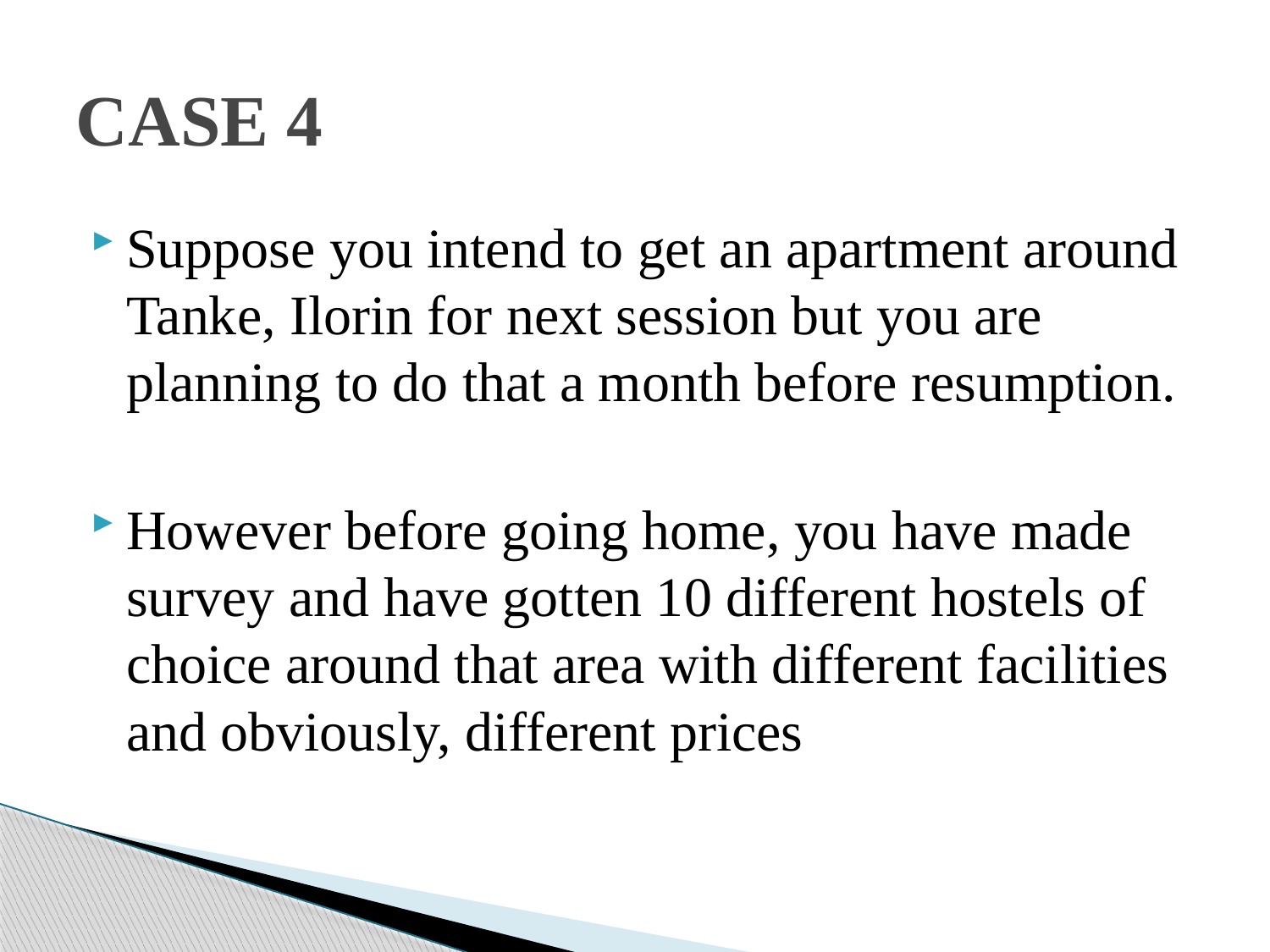

# CASE 4
Suppose you intend to get an apartment around Tanke, Ilorin for next session but you are planning to do that a month before resumption.

However before going home, you have made survey and have gotten 10 different hostels of choice around that area with different facilities and obviously, different prices